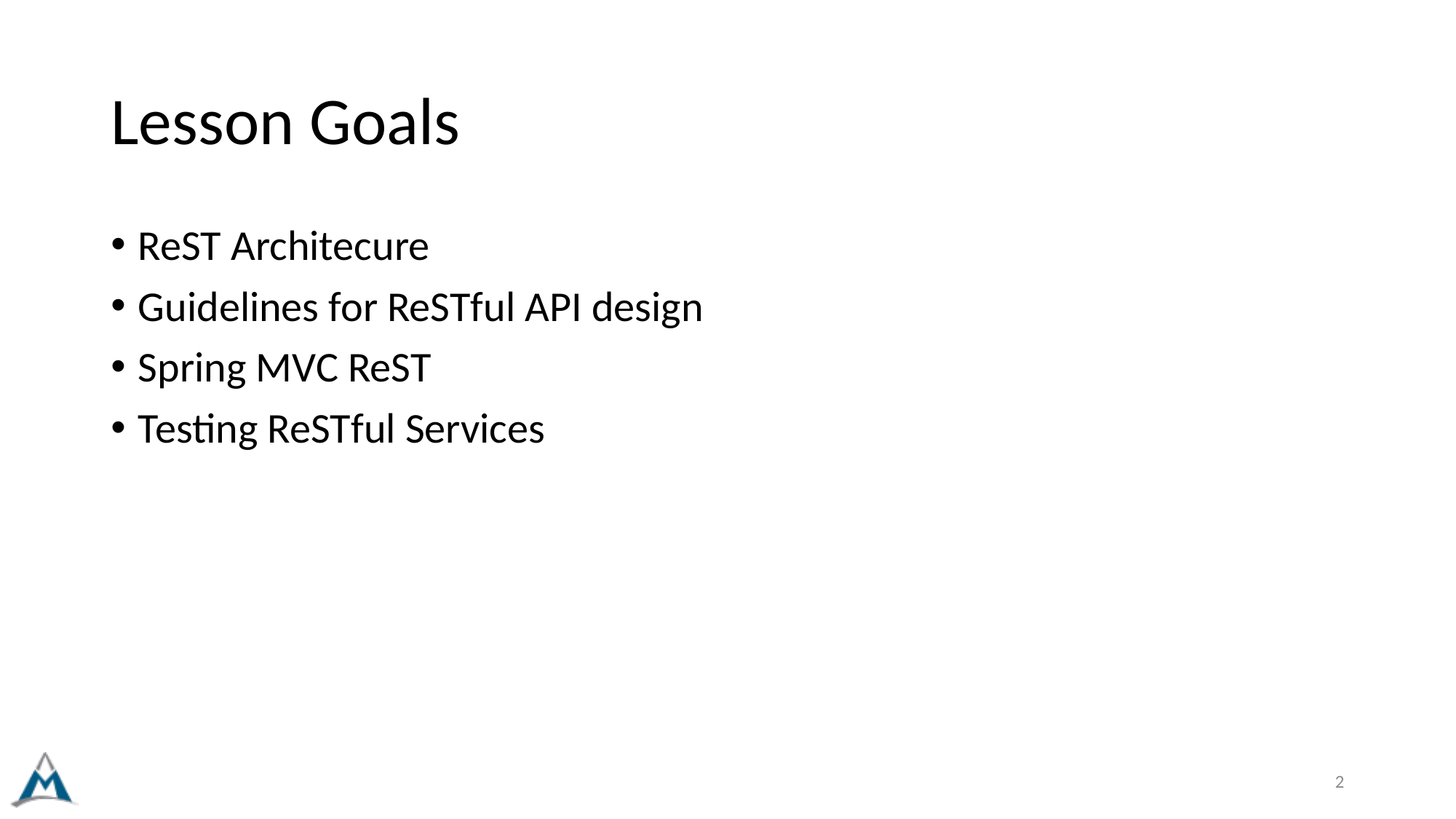

# Lesson Goals
ReST Architecure
Guidelines for ReSTful API design
Spring MVC ReST
Testing ReSTful Services
2